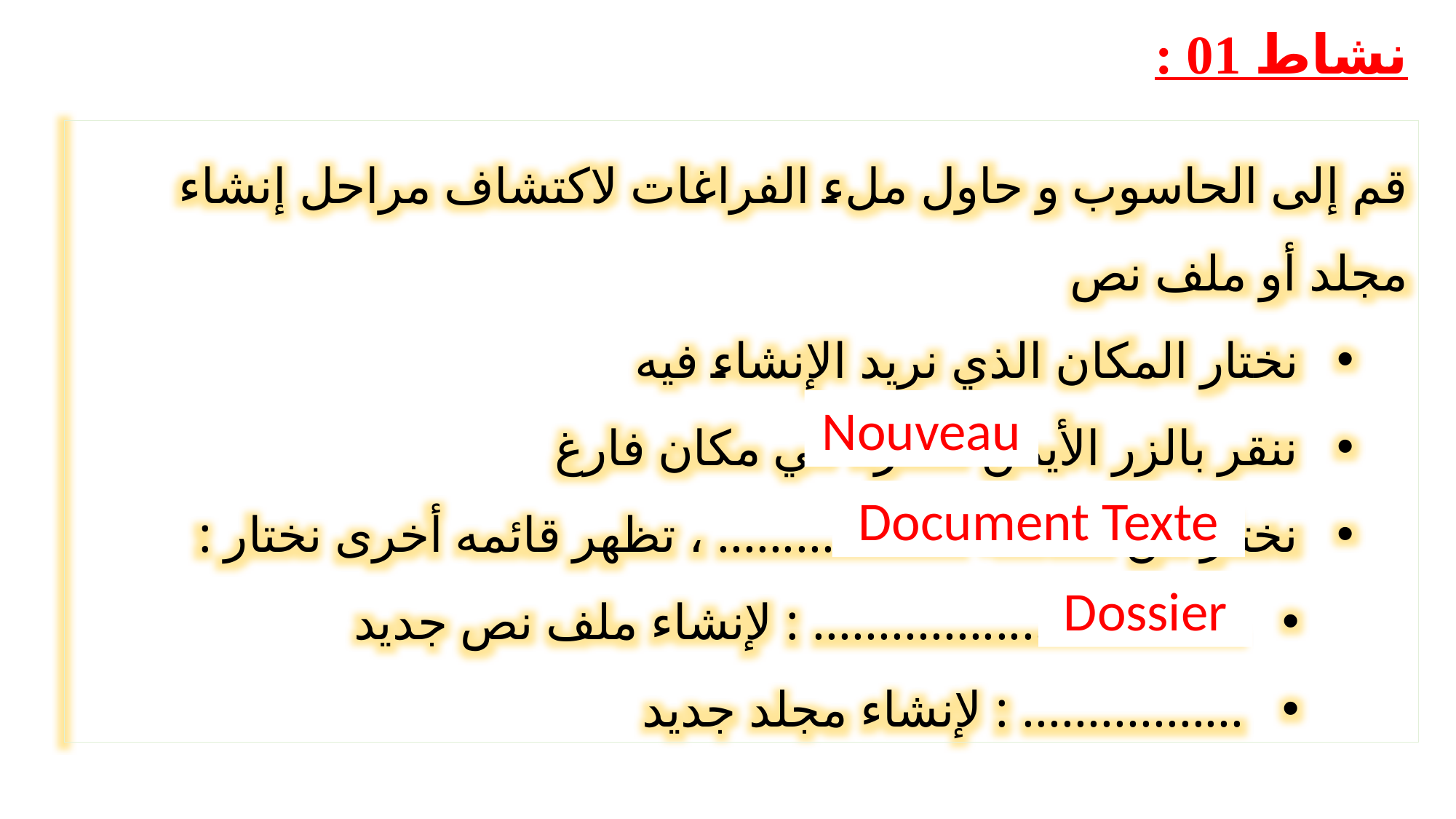

نشاط 01 :
قم إلى الحاسوب و حاول ملء الفراغات لاكتشاف مراحل إنشاء مجلد أو ملف نص
نختار المكان الذي نريد الإنشاء فيه
ننقر بالزر الأيمن للفارة في مكان فارغ
نختار من القائمة ................... ، تظهر قائمه أخرى نختار :
................................. : لإنشاء ملف نص جديد
................. : لإنشاء مجلد جديد
Nouveau
Document Texte
Dossier